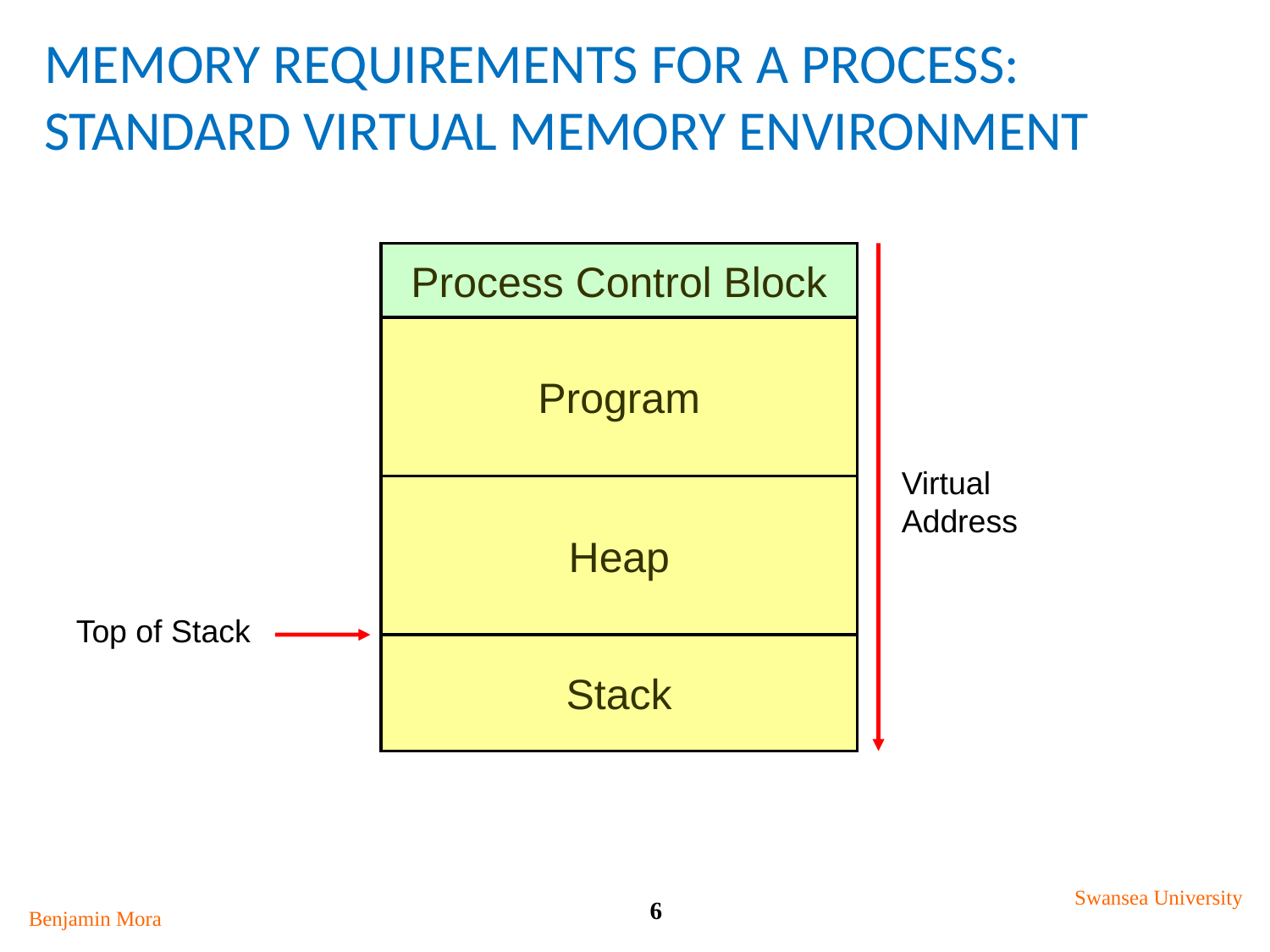

# Memory Requirements for a process: Standard Virtual Memory Environment
Process Control Block
Program
Heap
Stack

Virtual Address
Top of Stack

Swansea University
6
Benjamin Mora